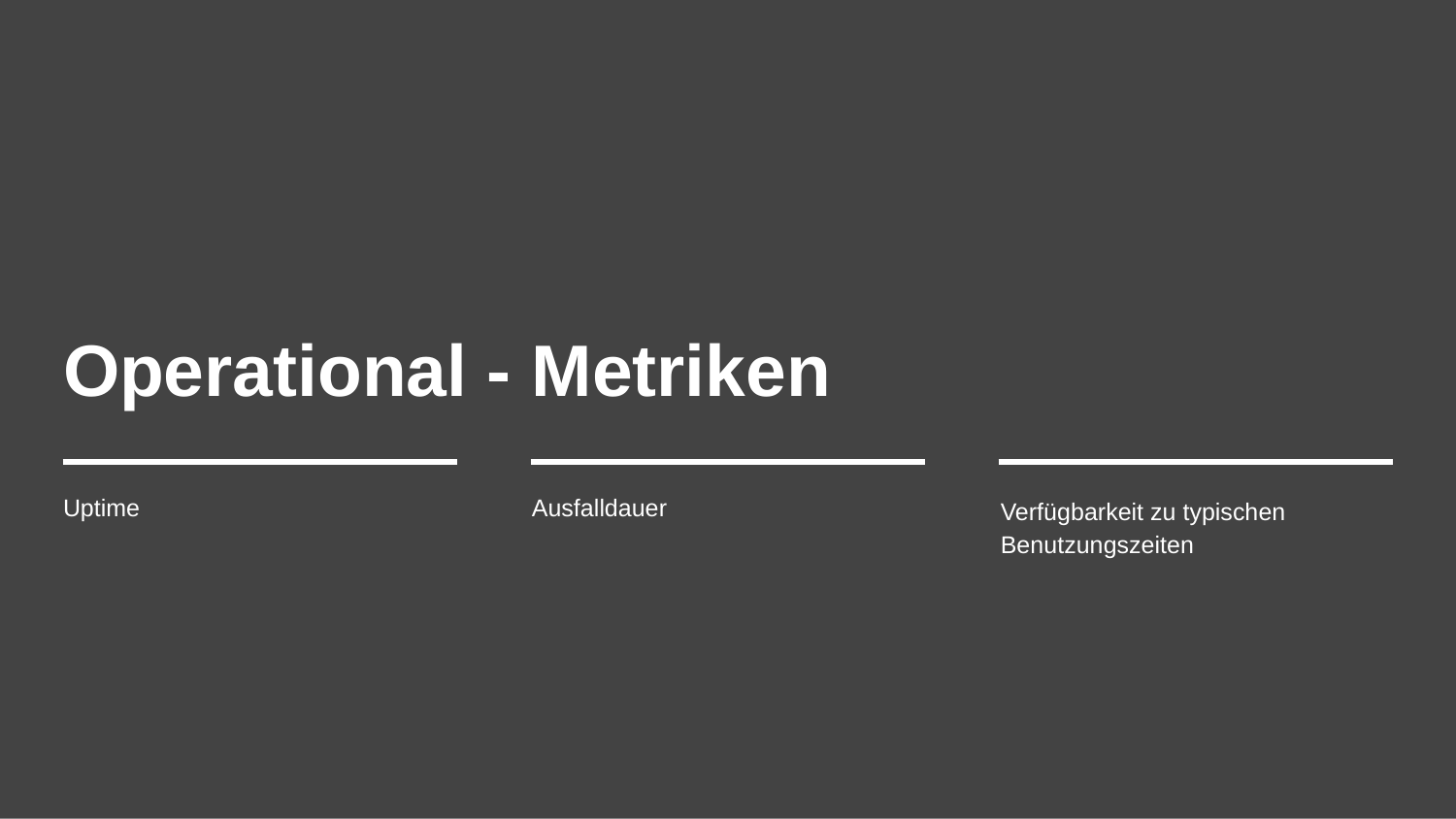

# Operational - Metriken
Uptime
Ausfalldauer
Verfügbarkeit zu typischen Benutzungszeiten